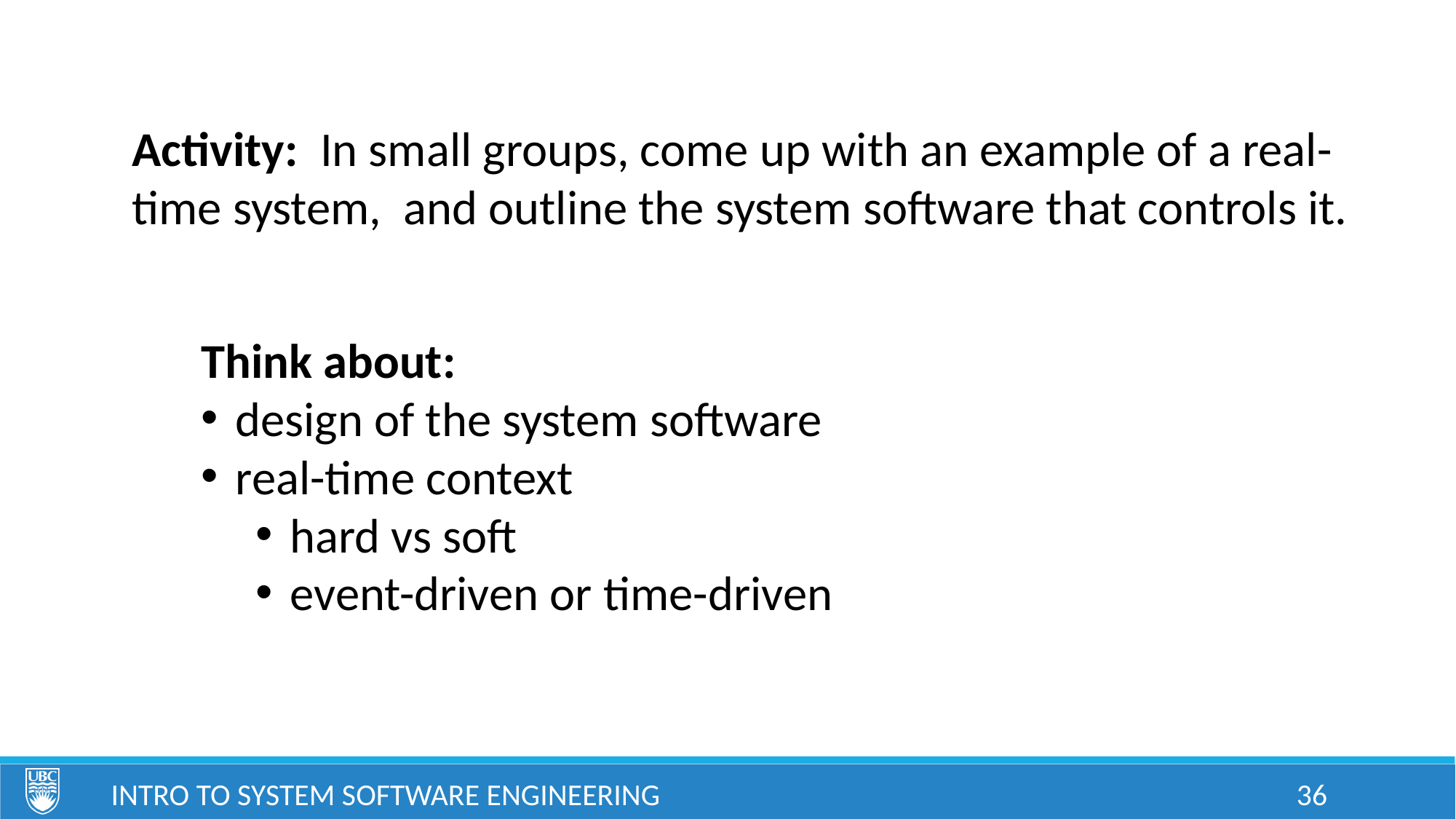

Activity:  In small groups, come up with an example of a real-time system,  and outline the system software that controls it.
Think about:
design of the system software
real-time context
hard vs soft
event-driven or time-driven
Intro to System Software Engineering
36